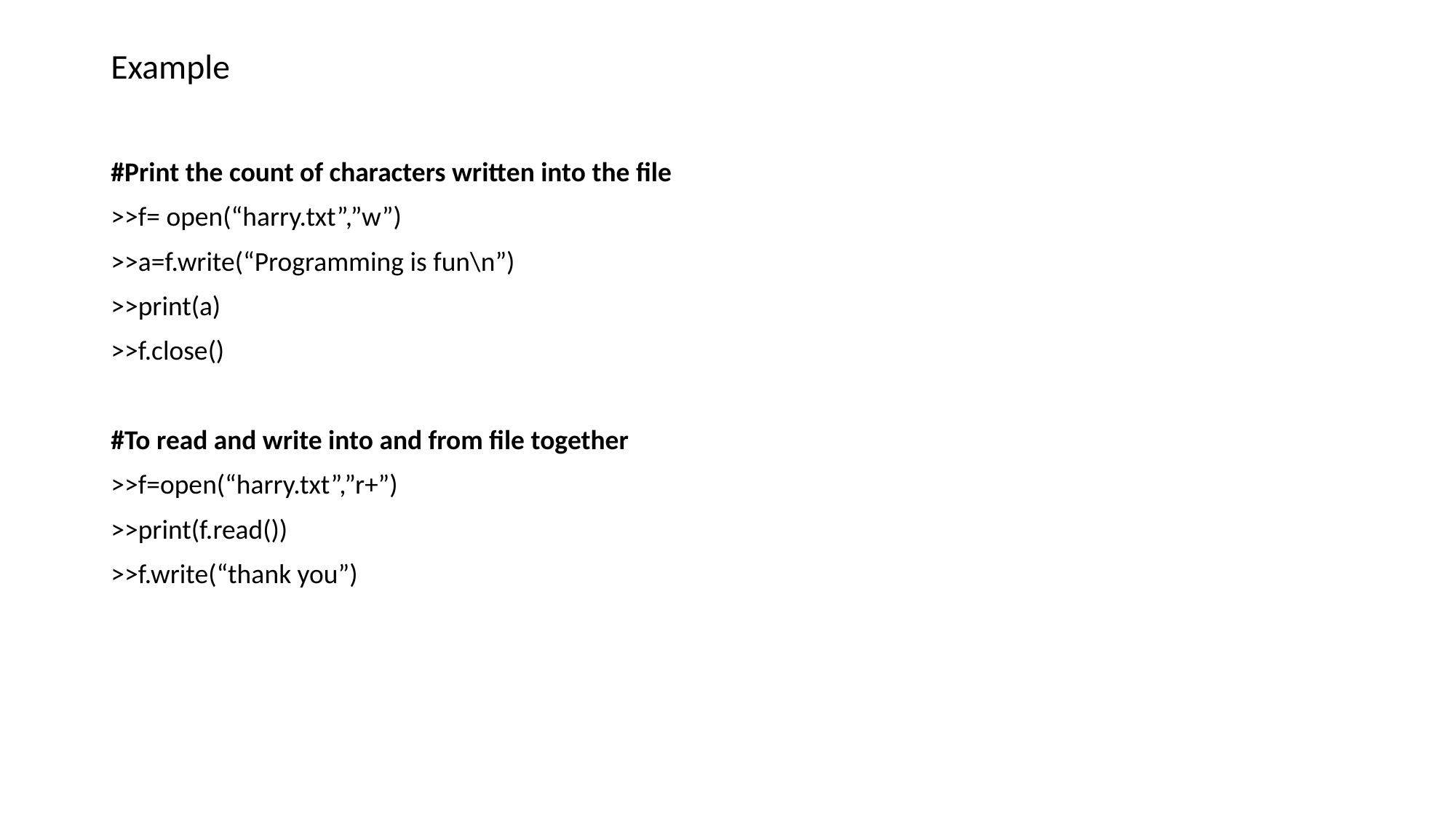

# Example
#Print the count of characters written into the file
>>f= open(“harry.txt”,”w”)
>>a=f.write(“Programming is fun\n”)
>>print(a)
>>f.close()

#To read and write into and from file together
>>f=open(“harry.txt”,”r+”)
>>print(f.read())
>>f.write(“thank you”)